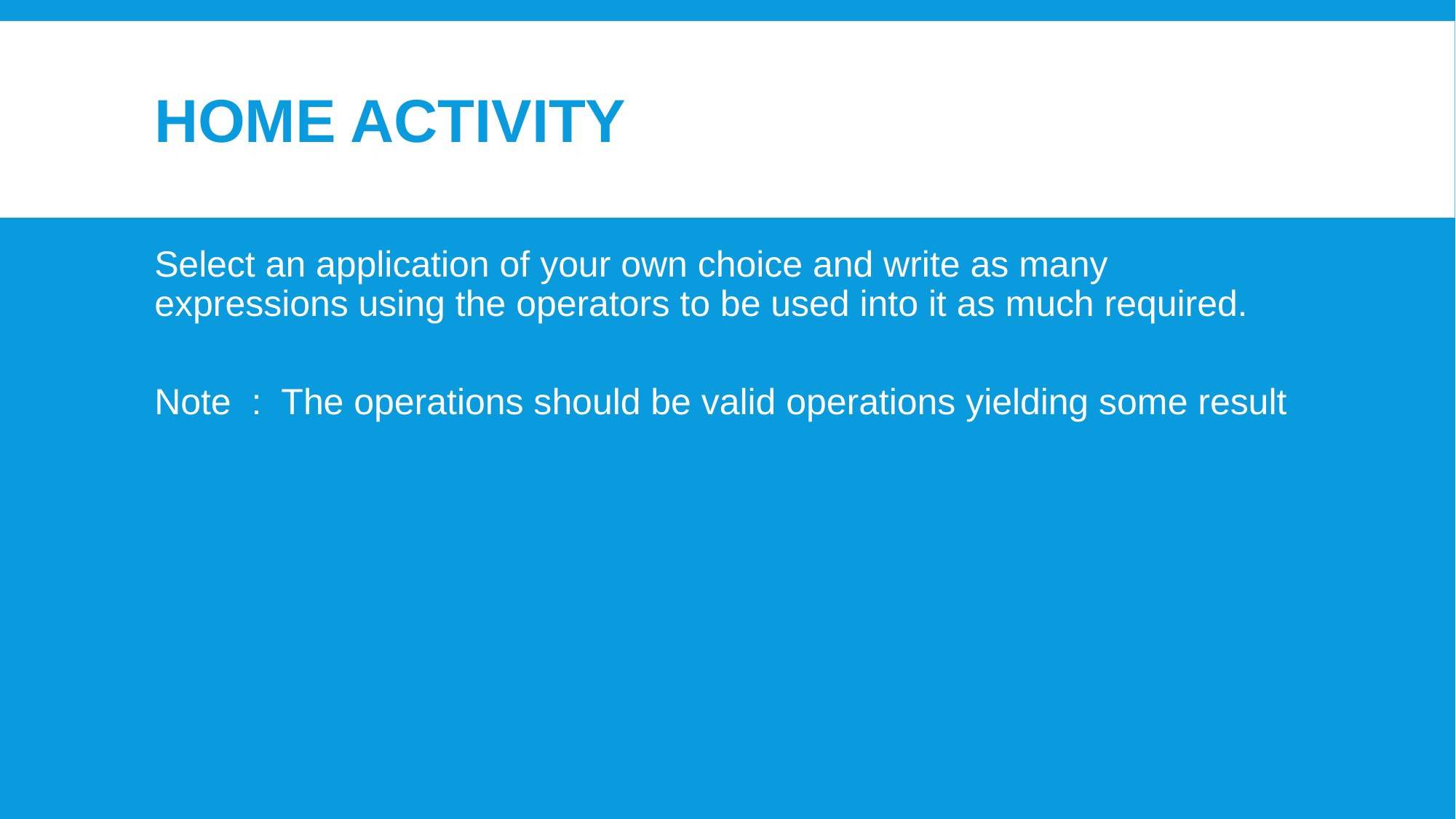

# HOME ACTIVITY
Select an application of your own choice and write as many expressions using the operators to be used into it as much required.

Note  :  The operations should be valid operations yielding some result